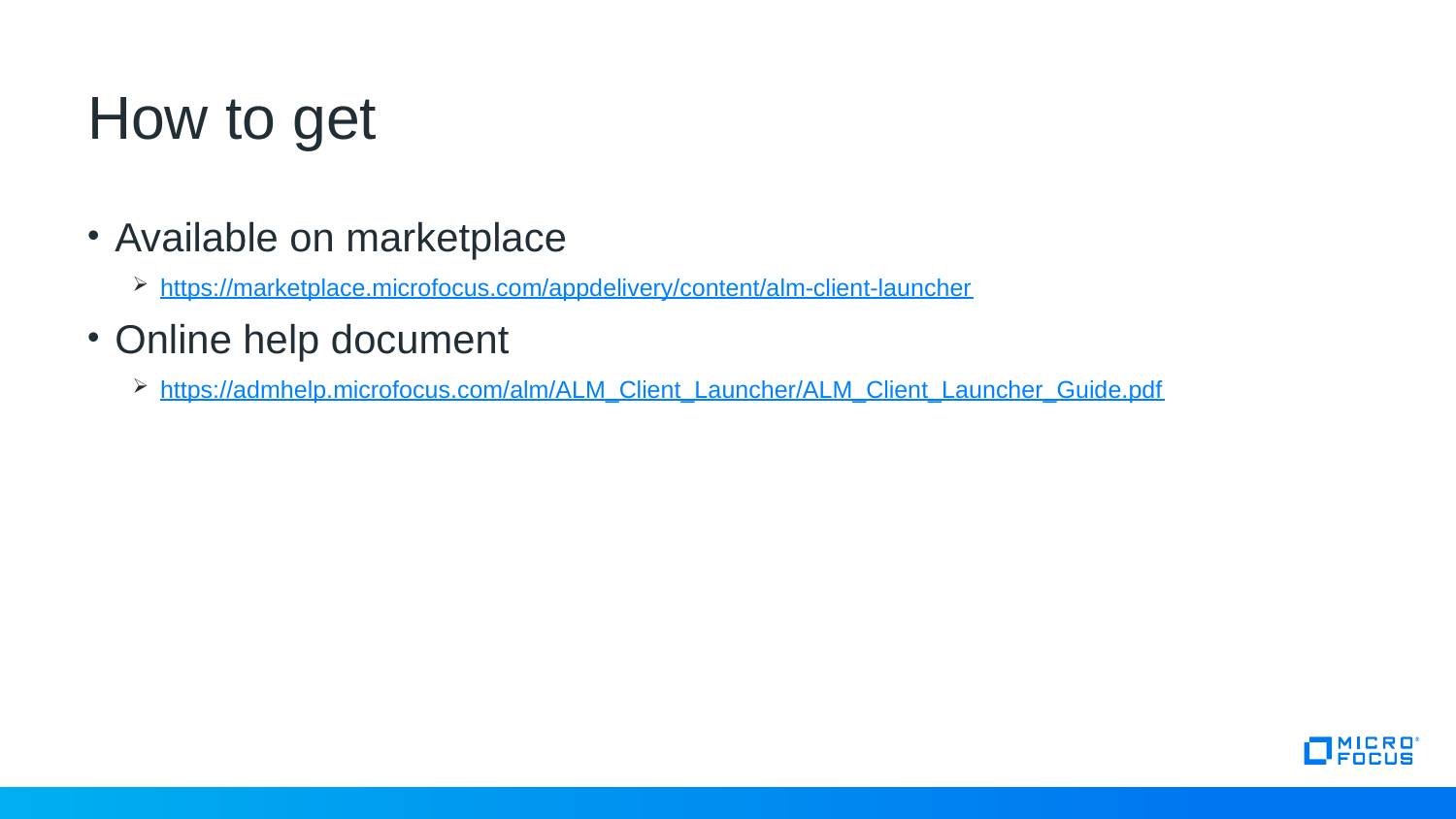

# How to get
Available on marketplace
https://marketplace.microfocus.com/appdelivery/content/alm-client-launcher
Online help document
https://admhelp.microfocus.com/alm/ALM_Client_Launcher/ALM_Client_Launcher_Guide.pdf